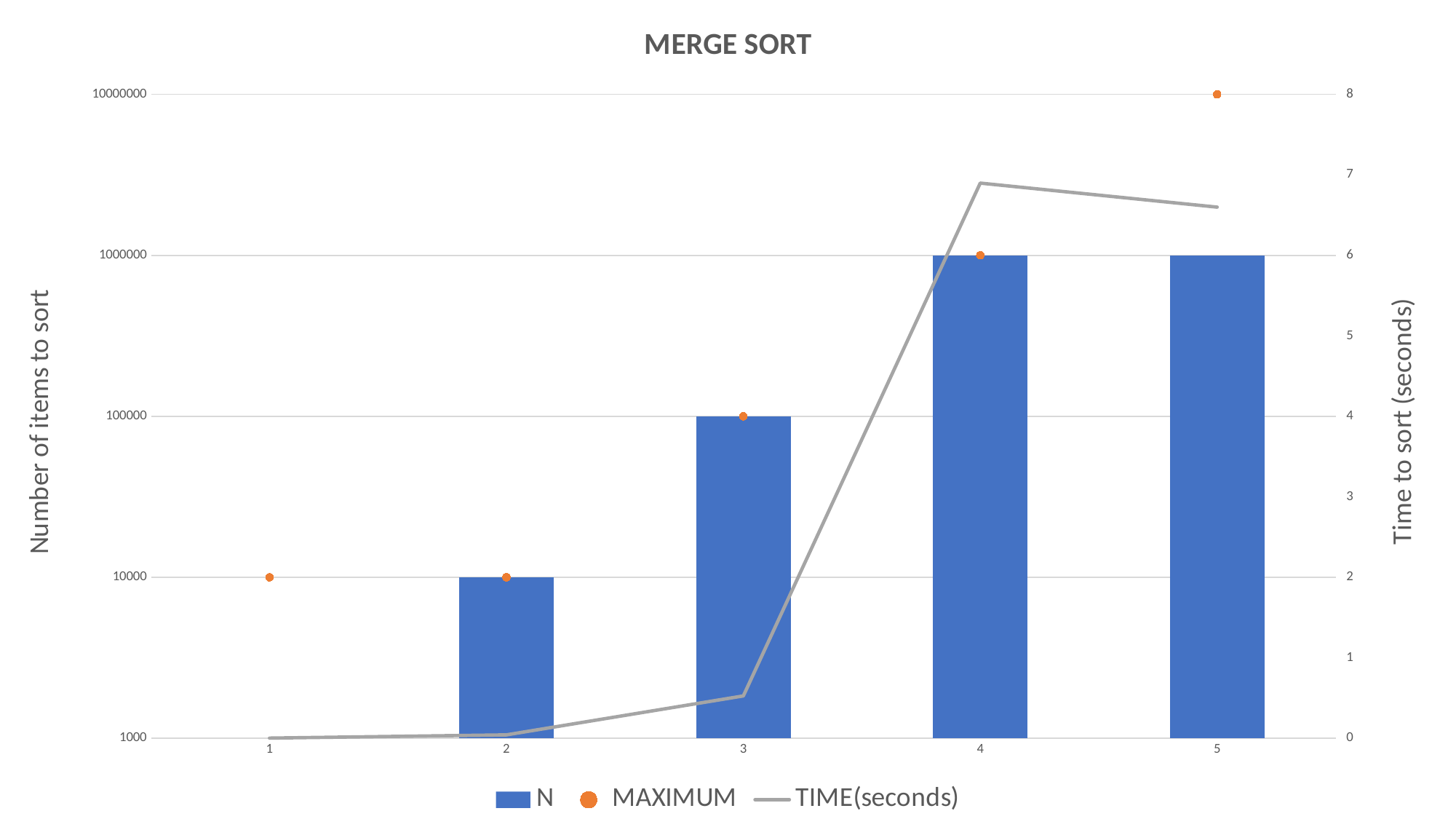

### Chart: MERGE SORT

| Category | N | TIME(seconds) | MAXIMUM |
|---|---|---|---|